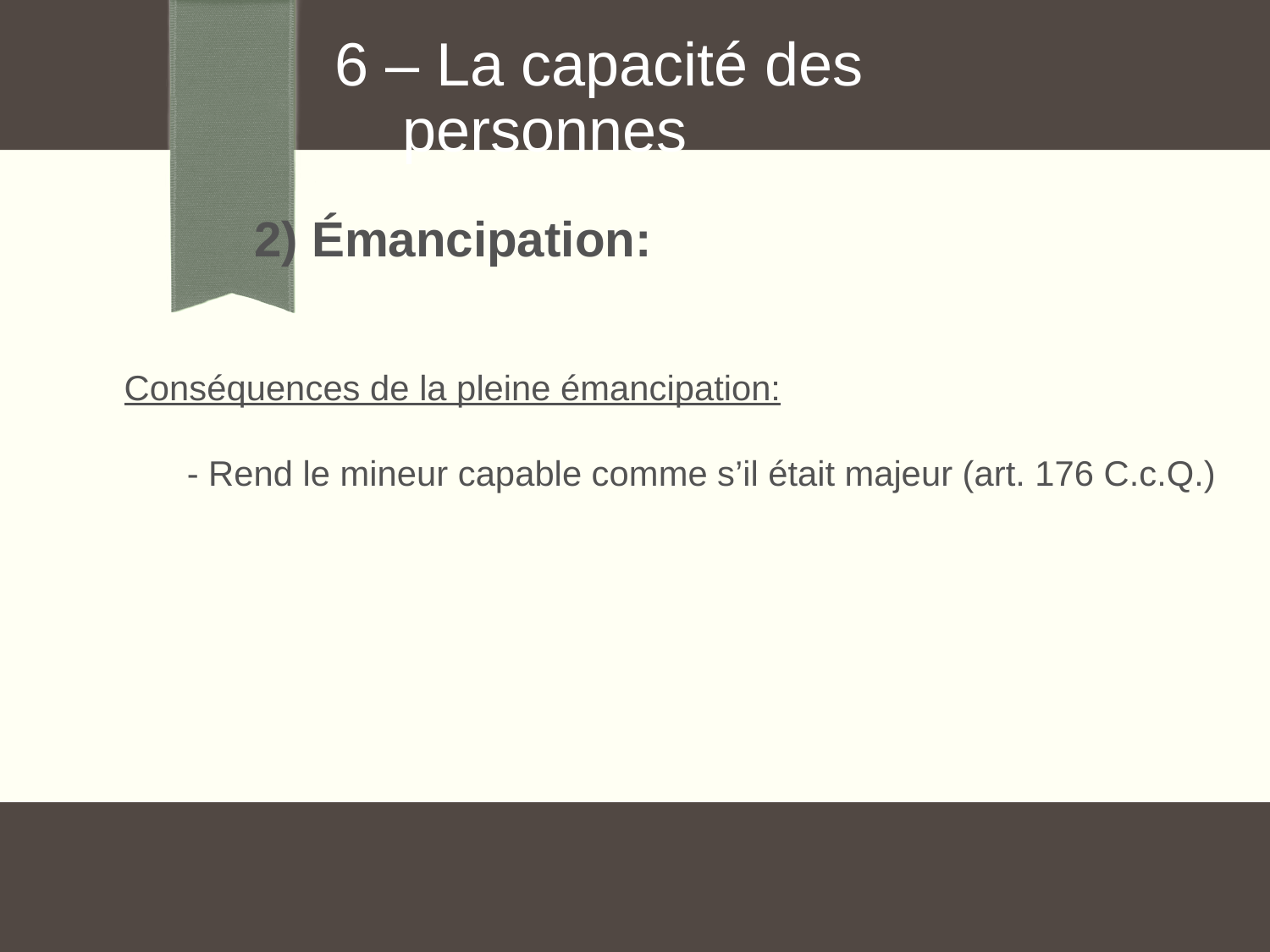

6 – La capacité des
    personnes

           2) Émancipation:

Conséquences de la pleine émancipation:

 - Rend le mineur capable comme s’il était majeur (art. 176 C.c.Q.)